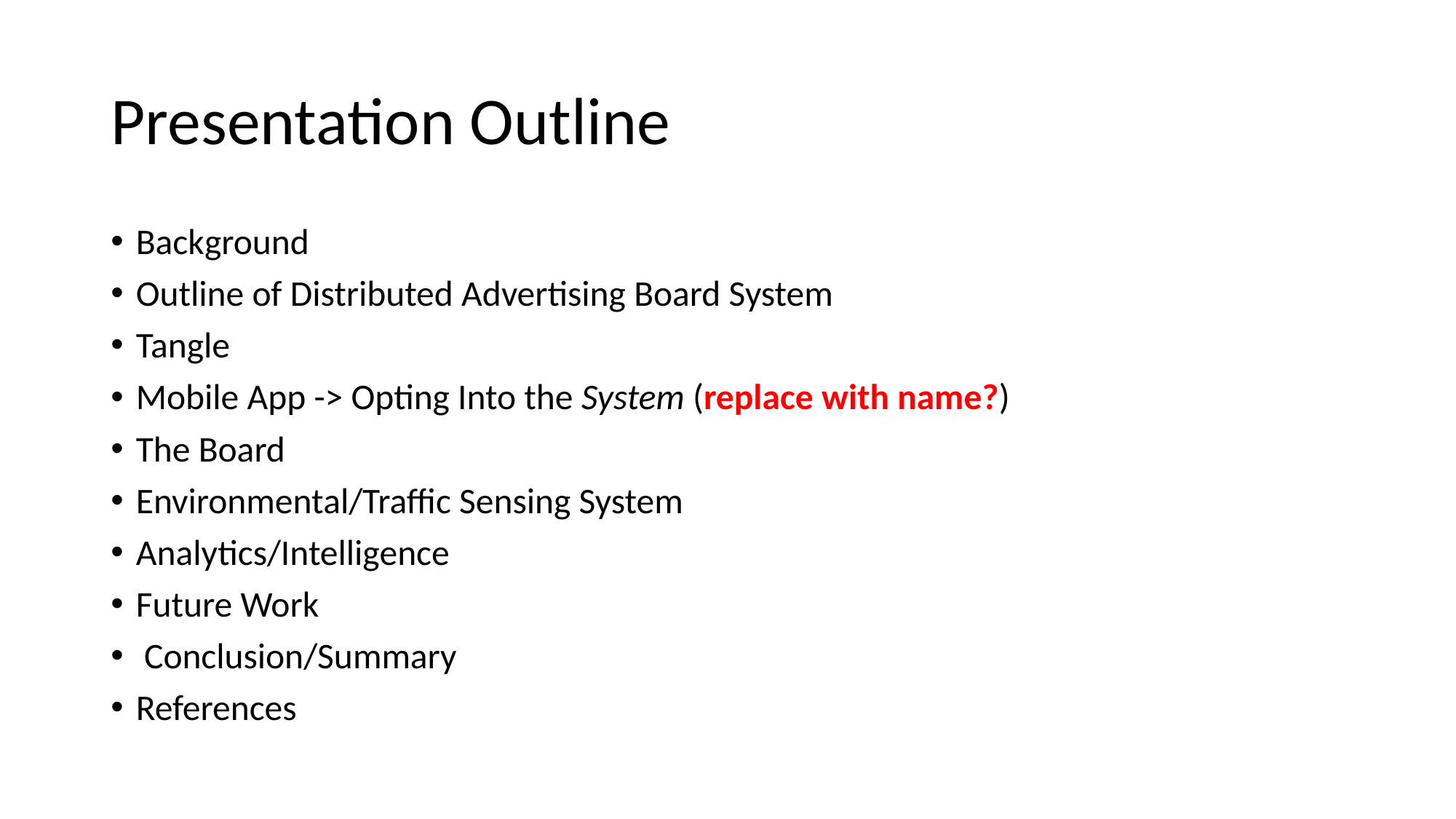

# Presentation Outline
Background
Outline of Distributed Advertising Board System
Tangle
Mobile App -> Opting Into the System (replace with name?)
The Board
Environmental/Traffic Sensing System
Analytics/Intelligence
Future Work
 Conclusion/Summary
References